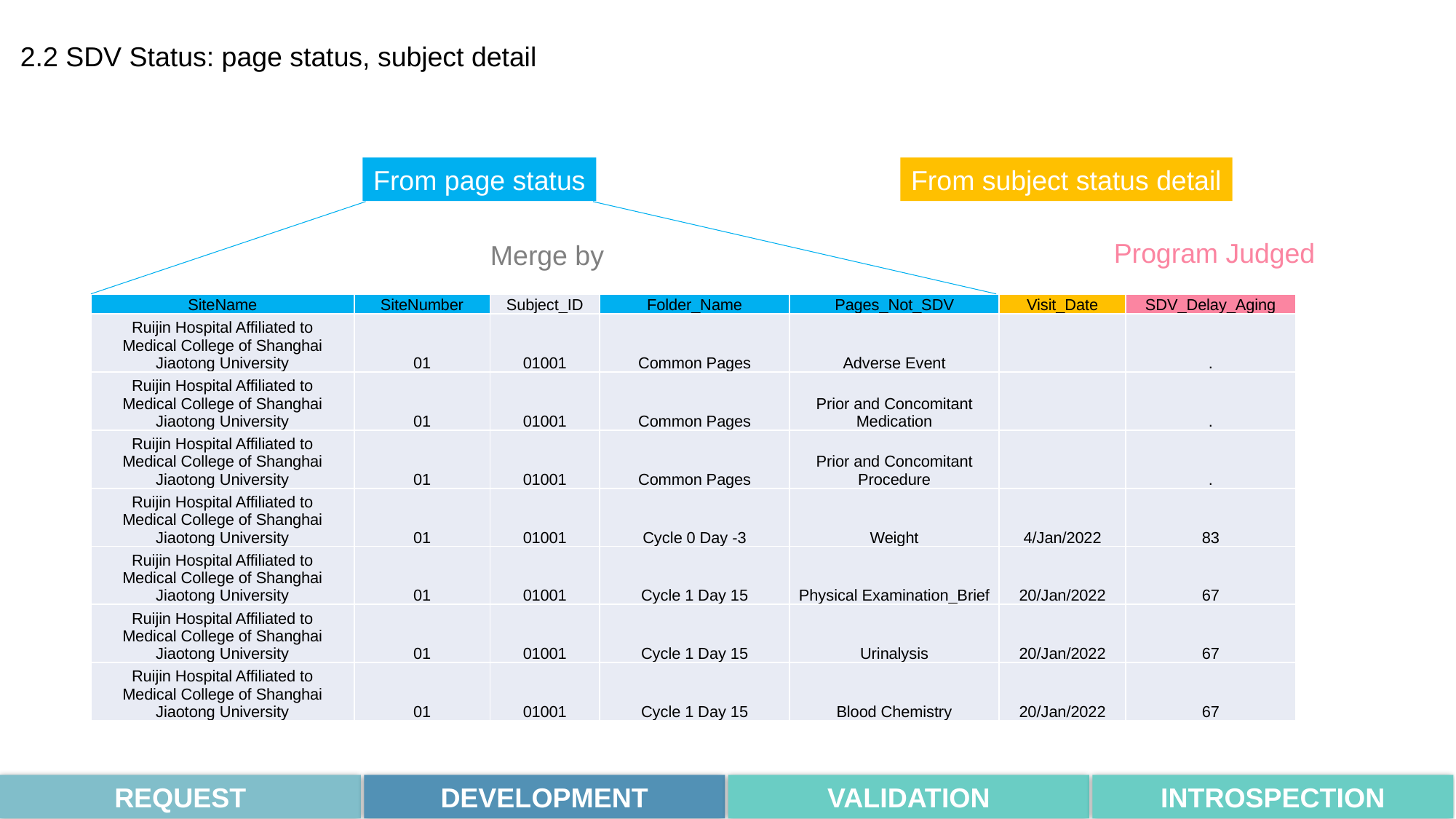

2.2 SDV Status: page status, subject detail
From page status
From subject status detail
Program Judged
Merge by
| SiteName | SiteNumber | Subject\_ID | Folder\_Name | Pages\_Not\_SDV | Visit\_Date | SDV\_Delay\_Aging |
| --- | --- | --- | --- | --- | --- | --- |
| Ruijin Hospital Affiliated to Medical College of Shanghai Jiaotong University | 01 | 01001 | Common Pages | Adverse Event |  | . |
| Ruijin Hospital Affiliated to Medical College of Shanghai Jiaotong University | 01 | 01001 | Common Pages | Prior and Concomitant Medication |  | . |
| Ruijin Hospital Affiliated to Medical College of Shanghai Jiaotong University | 01 | 01001 | Common Pages | Prior and Concomitant Procedure |  | . |
| Ruijin Hospital Affiliated to Medical College of Shanghai Jiaotong University | 01 | 01001 | Cycle 0 Day -3 | Weight | 4/Jan/2022 | 83 |
| Ruijin Hospital Affiliated to Medical College of Shanghai Jiaotong University | 01 | 01001 | Cycle 1 Day 15 | Physical Examination\_Brief | 20/Jan/2022 | 67 |
| Ruijin Hospital Affiliated to Medical College of Shanghai Jiaotong University | 01 | 01001 | Cycle 1 Day 15 | Urinalysis | 20/Jan/2022 | 67 |
| Ruijin Hospital Affiliated to Medical College of Shanghai Jiaotong University | 01 | 01001 | Cycle 1 Day 15 | Blood Chemistry | 20/Jan/2022 | 67 |
REQUEST
DEVELOPMENT
VALIDATION
INTROSPECTION